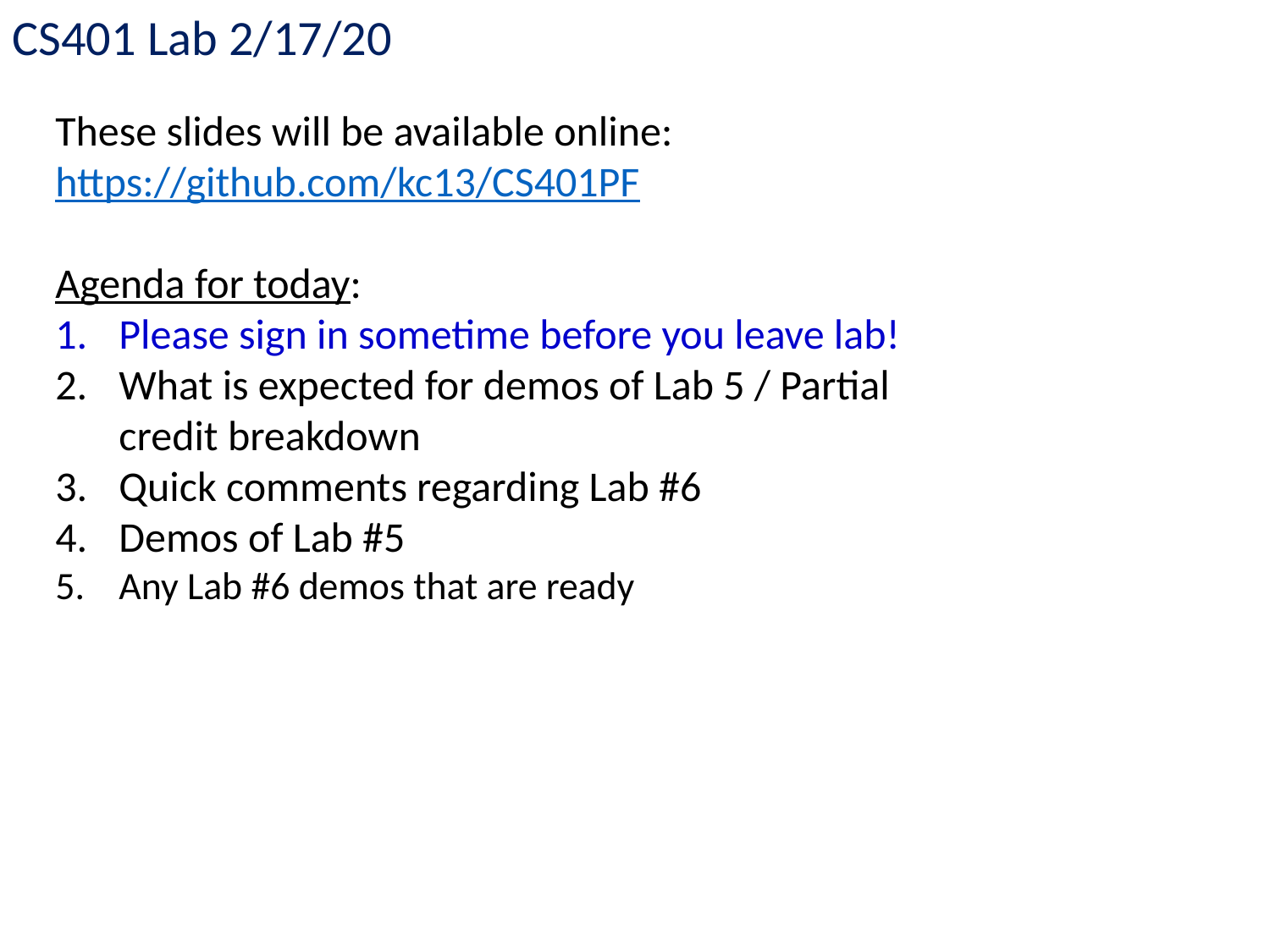

CS401 Lab 2/17/20
These slides will be available online:
https://github.com/kc13/CS401PF

Agenda for today:
Please sign in sometime before you leave lab!
What is expected for demos of Lab 5 / Partial credit breakdown
Quick comments regarding Lab #6
Demos of Lab #5
Any Lab #6 demos that are ready